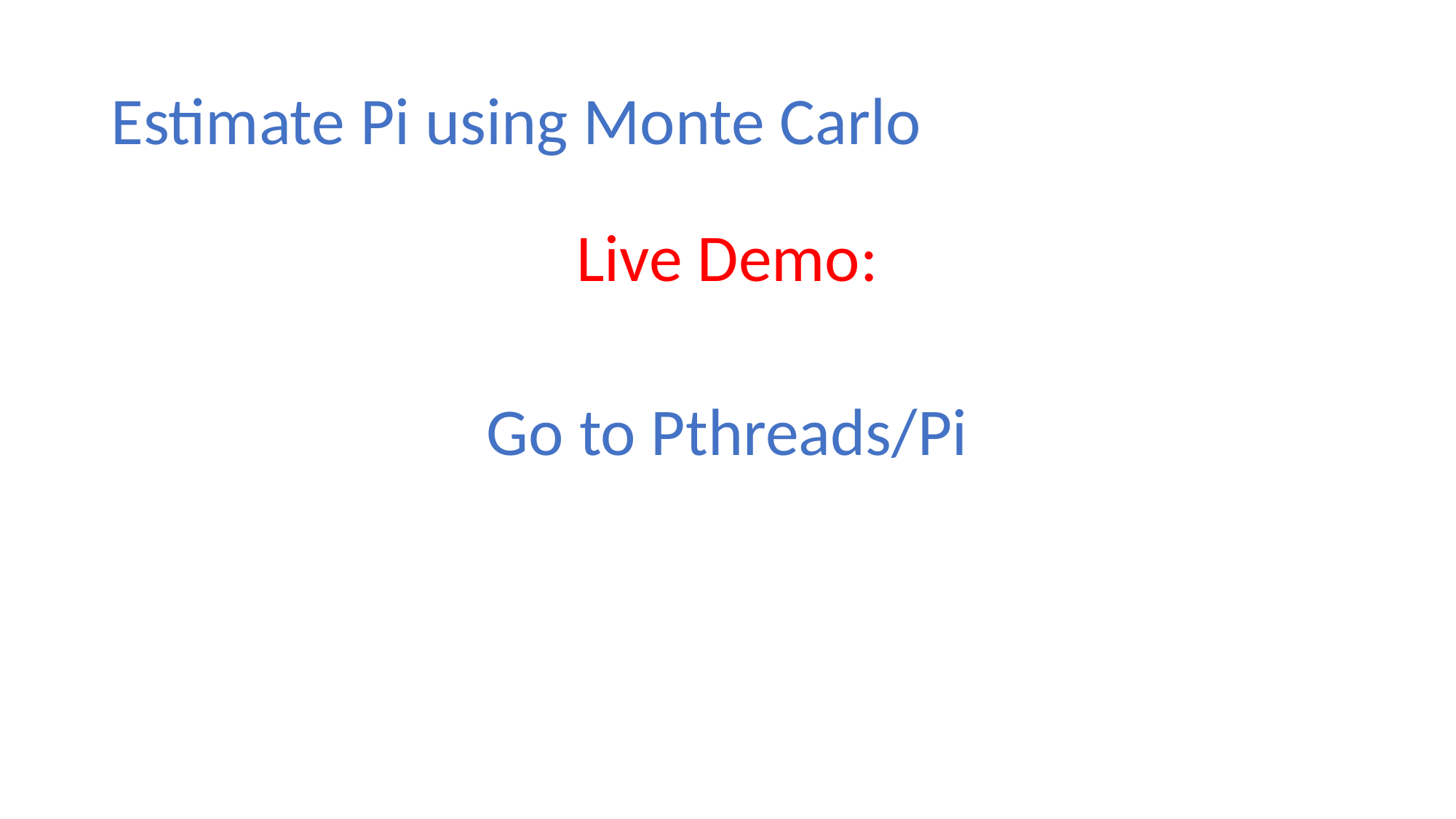

# Estimate Pi using Monte Carlo
Live Demo:

Go to Pthreads/Pi